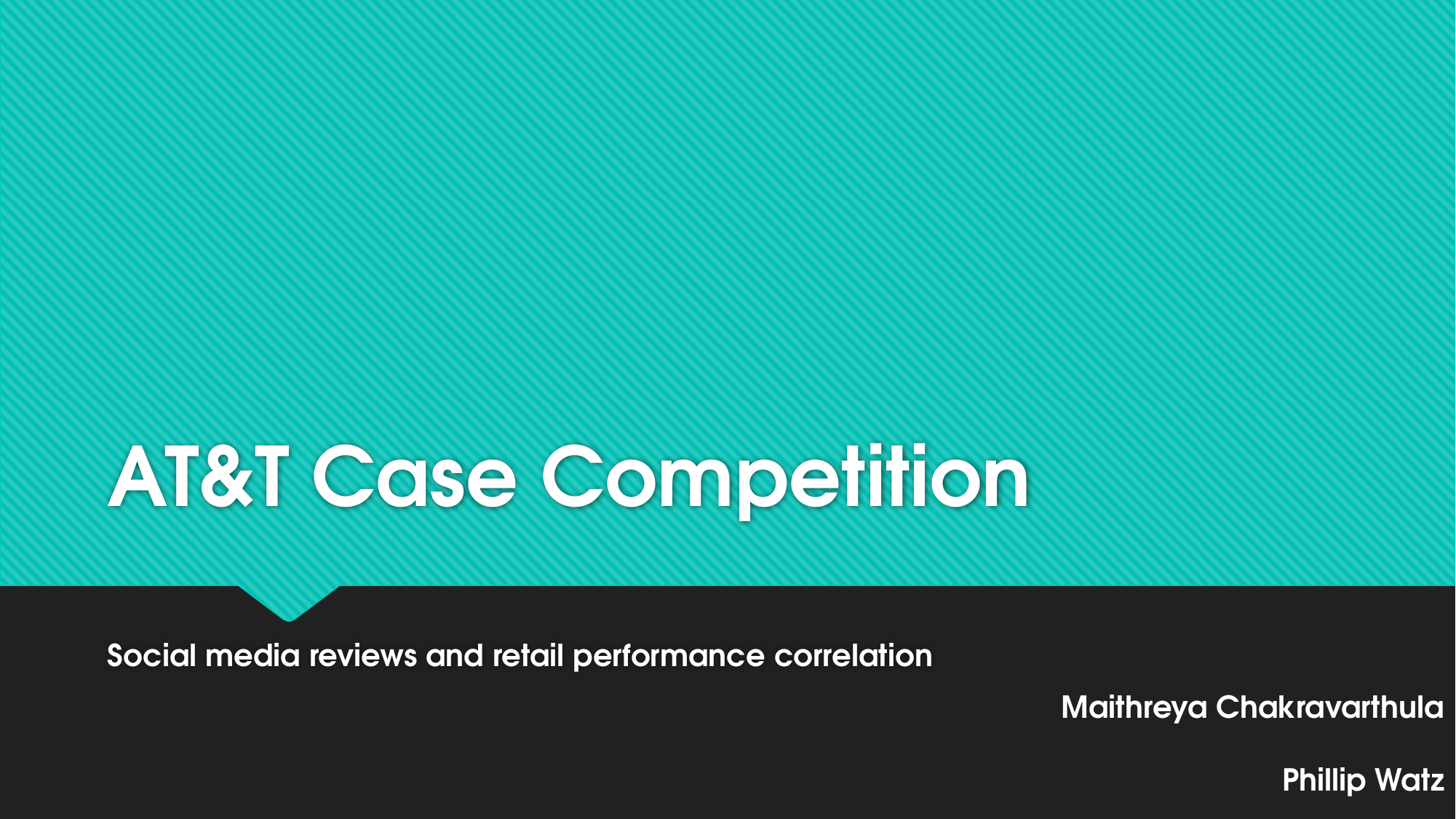

# AT&T Case Competition
Social media reviews and retail performance correlation
Maithreya Chakravarthula

Phillip Watz